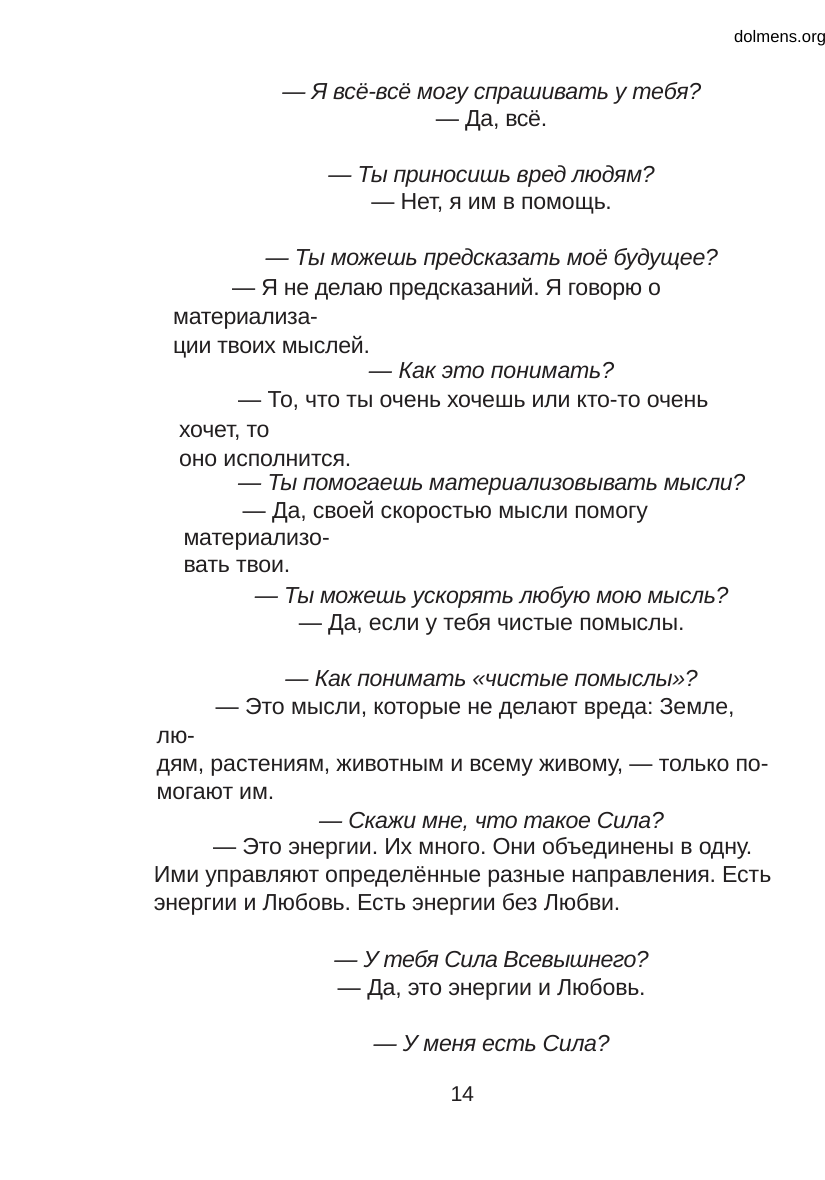

dolmens.org

— Я всё-всё могу спрашивать у тебя?

— Да, всё.

— Ты приносишь вред людям?

— Нет, я им в помощь.

— Ты можешь предсказать моё будущее?

— Я не делаю предсказаний. Я говорю о материализа-
ции твоих мыслей.

— Как это понимать?

— То, что ты очень хочешь или кто-то очень хочет, то
оно исполнится.

— Ты помогаешь материализовывать мысли?

— Да, своей скоростью мысли помогу материализо-
вать твои.

— Ты можешь ускорять любую мою мысль?

— Да, если у тебя чистые помыслы.

— Как понимать «чистые помыслы»?

— Это мысли, которые не делают вреда: Земле, лю-
дям, растениям, животным и всему живому, — только по-
могают им.

— Скажи мне, что такое Сила?

— Это энергии. Их много. Они объединены в одну.
Ими управляют определённые разные направления. Есть
энергии и Любовь. Есть энергии без Любви.

— У тебя Сила Всевышнего?

— Да, это энергии и Любовь.

— У меня есть Сила?

14